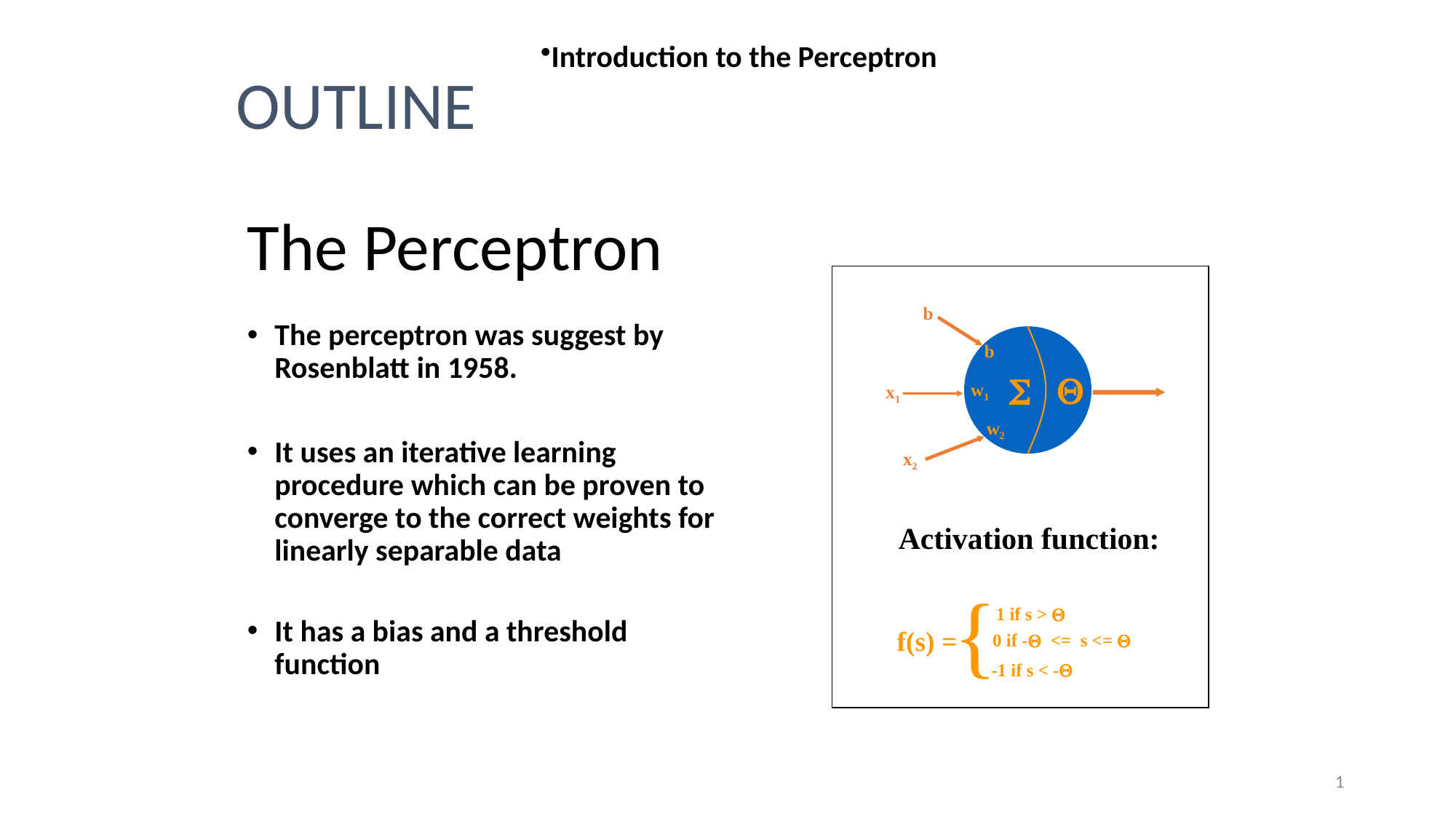

Introduction to the Perceptron
OUTLINE
# The Perceptron

b

b
Θ
Σ
w1
x1

w2

x2
The perceptron was suggest by Rosenblatt in 1958.
It uses an iterative learning procedure which can be proven to converge to the correct weights for linearly separable data
It has a bias and a threshold function
Activation function:
{
1 if s > Θ
f(s) =
0 if -Θ <= s <= Θ
-1 if s < -Θ
1